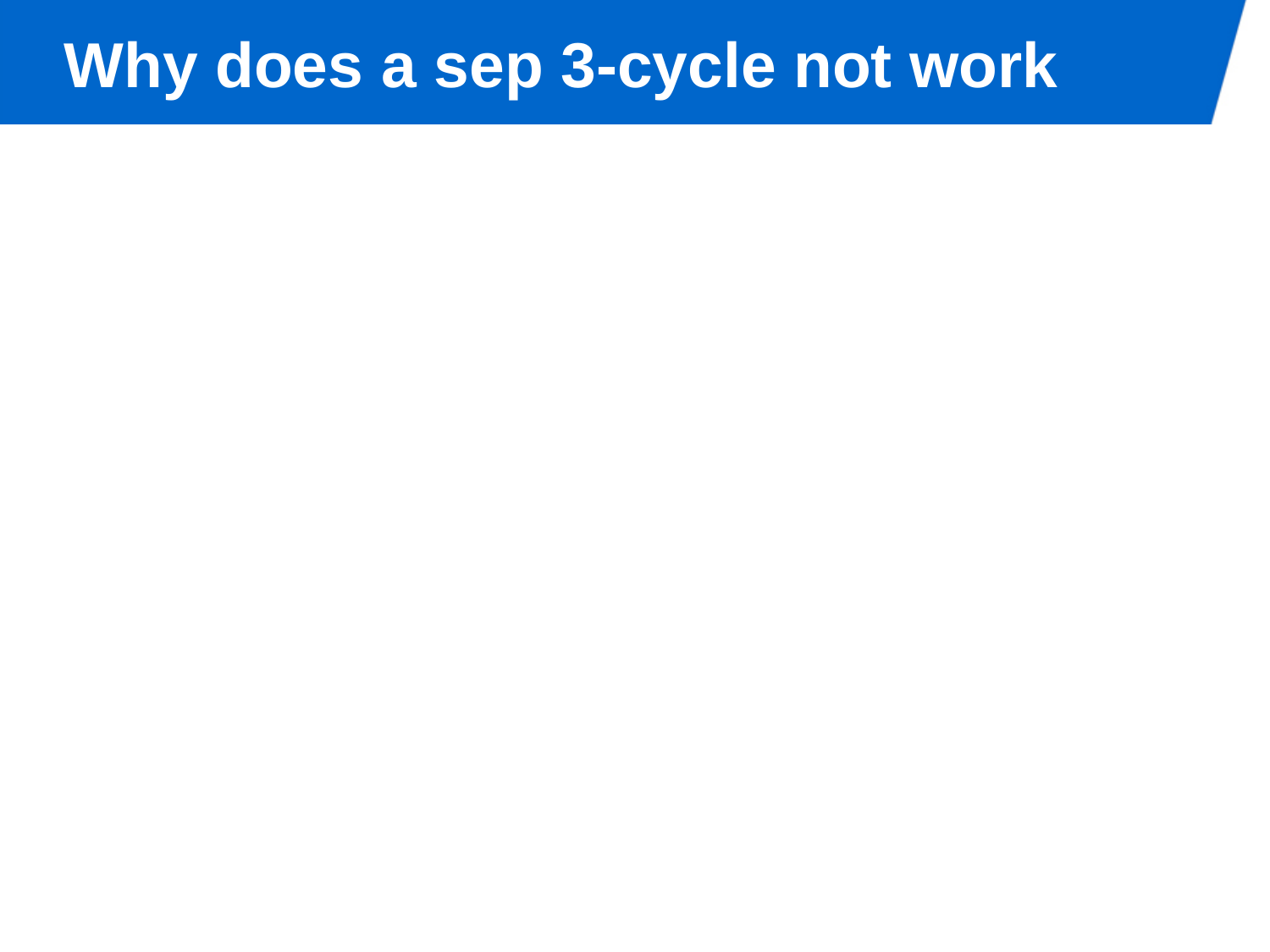

# Why does a sep 3-cycle not work